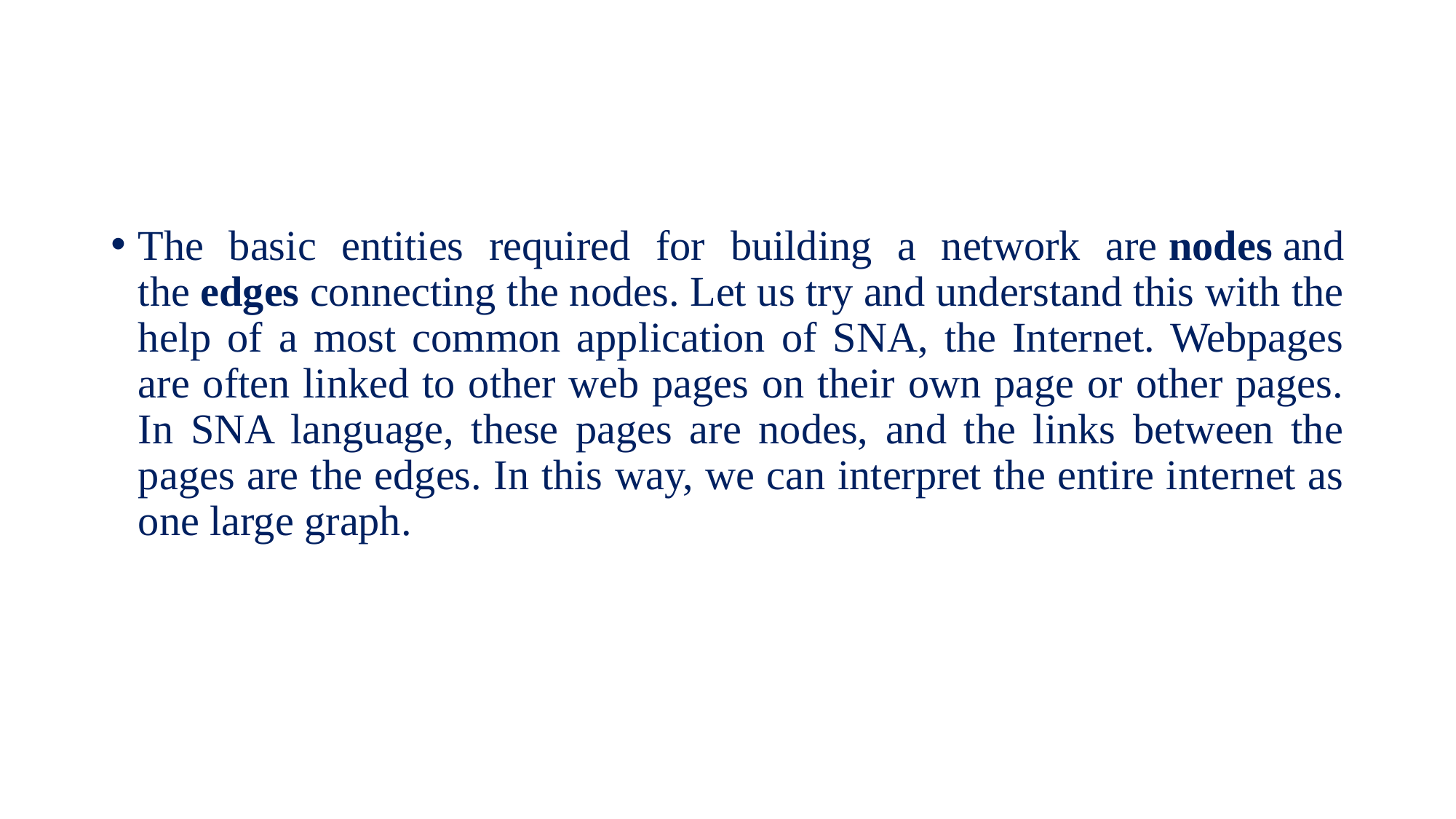

#
The basic entities required for building a network are nodes and the edges connecting the nodes. Let us try and understand this with the help of a most common application of SNA, the Internet. Webpages are often linked to other web pages on their own page or other pages. In SNA language, these pages are nodes, and the links between the pages are the edges. In this way, we can interpret the entire internet as one large graph.